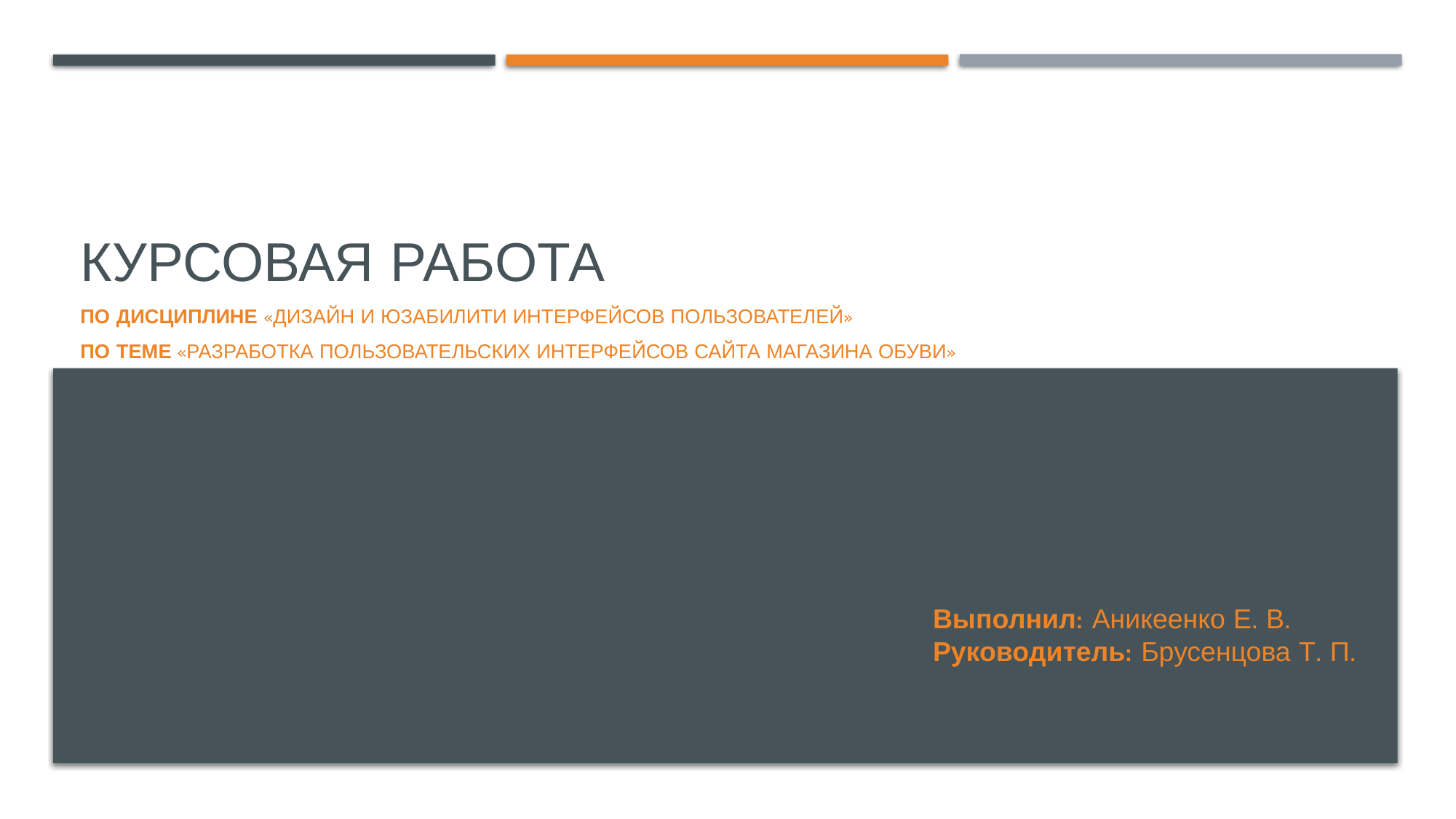

# Курсовая работа
По дисциплине «Дизайн и Юзабилити интерфейсов пользователей»
По теме «Разработка пользовательских интерфейсов сайта магазина обуви»
Выполнил: Аникеенко Е. В.
Руководитель: Брусенцова Т. П.